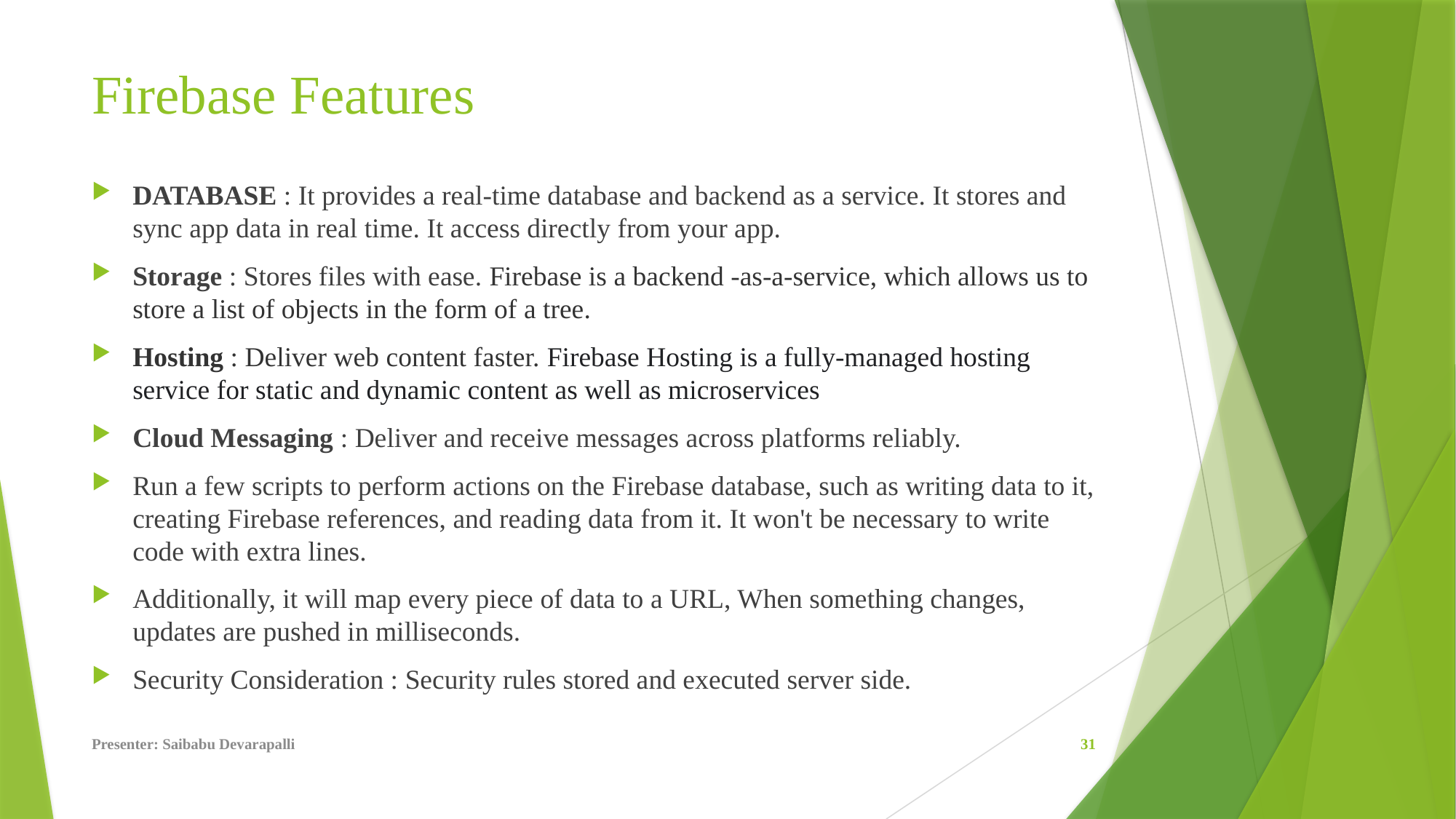

DATABASE : It provides a real-time database and backend as a service. It stores and sync app data in real time. It access directly from your app.
Storage : Stores files with ease. Firebase is a backend -as-a-service, which allows us to store a list of objects in the form of a tree.
Hosting : Deliver web content faster. Firebase Hosting is a fully-managed hosting service for static and dynamic content as well as microservices
Cloud Messaging : Deliver and receive messages across platforms reliably.
Run a few scripts to perform actions on the Firebase database, such as writing data to it, creating Firebase references, and reading data from it. It won't be necessary to write code with extra lines.
Additionally, it will map every piece of data to a URL, When something changes, updates are pushed in milliseconds.
Security Consideration : Security rules stored and executed server side.

# Firebase Features
Presenter: Saibabu Devarapalli
31